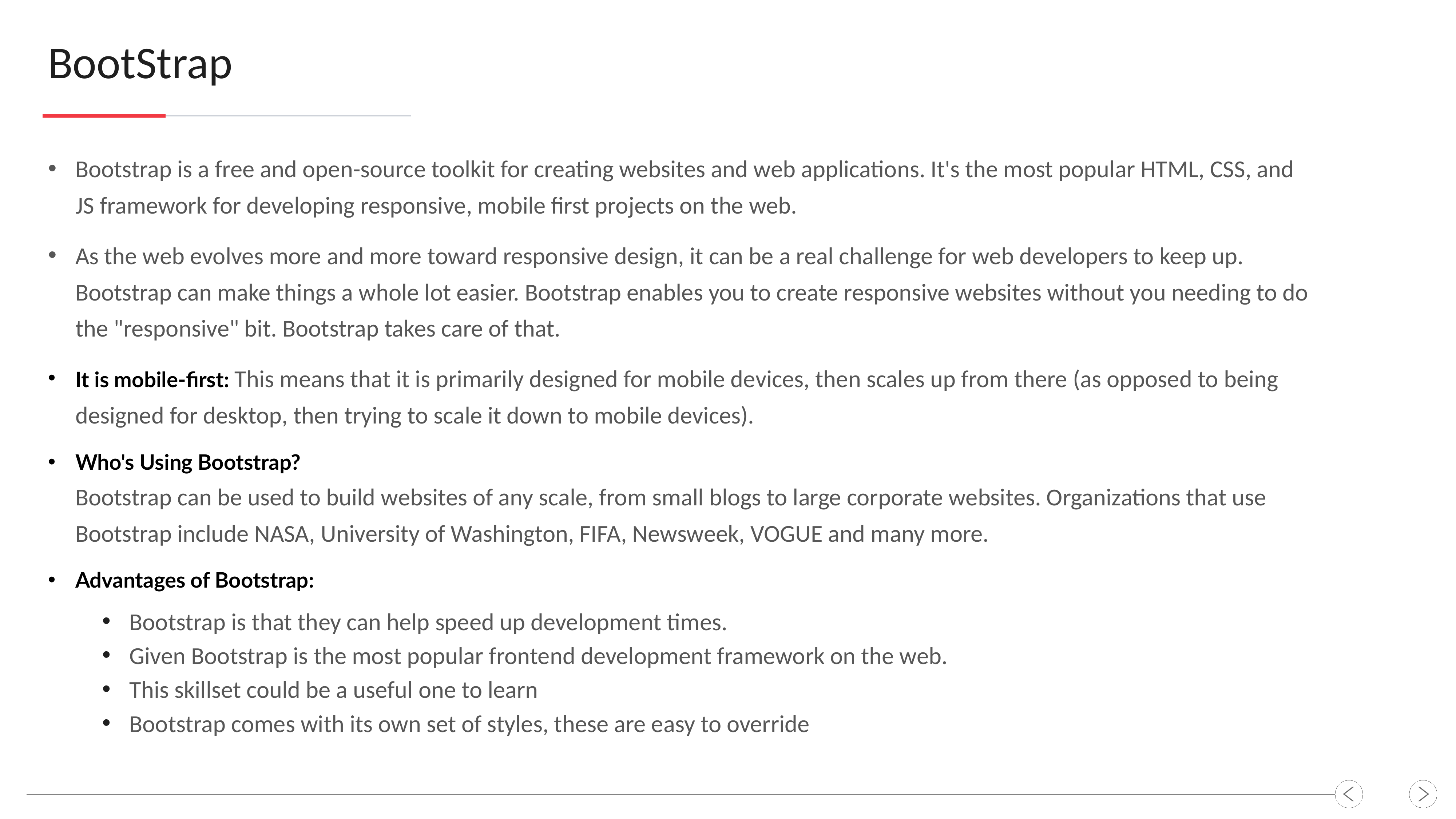

BootStrap
Bootstrap is a free and open-source toolkit for creating websites and web applications. It's the most popular HTML, CSS, and JS framework for developing responsive, mobile first projects on the web.
As the web evolves more and more toward responsive design, it can be a real challenge for web developers to keep up. Bootstrap can make things a whole lot easier. Bootstrap enables you to create responsive websites without you needing to do the "responsive" bit. Bootstrap takes care of that.
It is mobile-first: This means that it is primarily designed for mobile devices, then scales up from there (as opposed to being designed for desktop, then trying to scale it down to mobile devices).
Who's Using Bootstrap?
Bootstrap can be used to build websites of any scale, from small blogs to large corporate websites. Organizations that use Bootstrap include NASA, University of Washington, FIFA, Newsweek, VOGUE and many more.
Advantages of Bootstrap:
Bootstrap is that they can help speed up development times.
Given Bootstrap is the most popular frontend development framework on the web.
This skillset could be a useful one to learn
Bootstrap comes with its own set of styles, these are easy to override